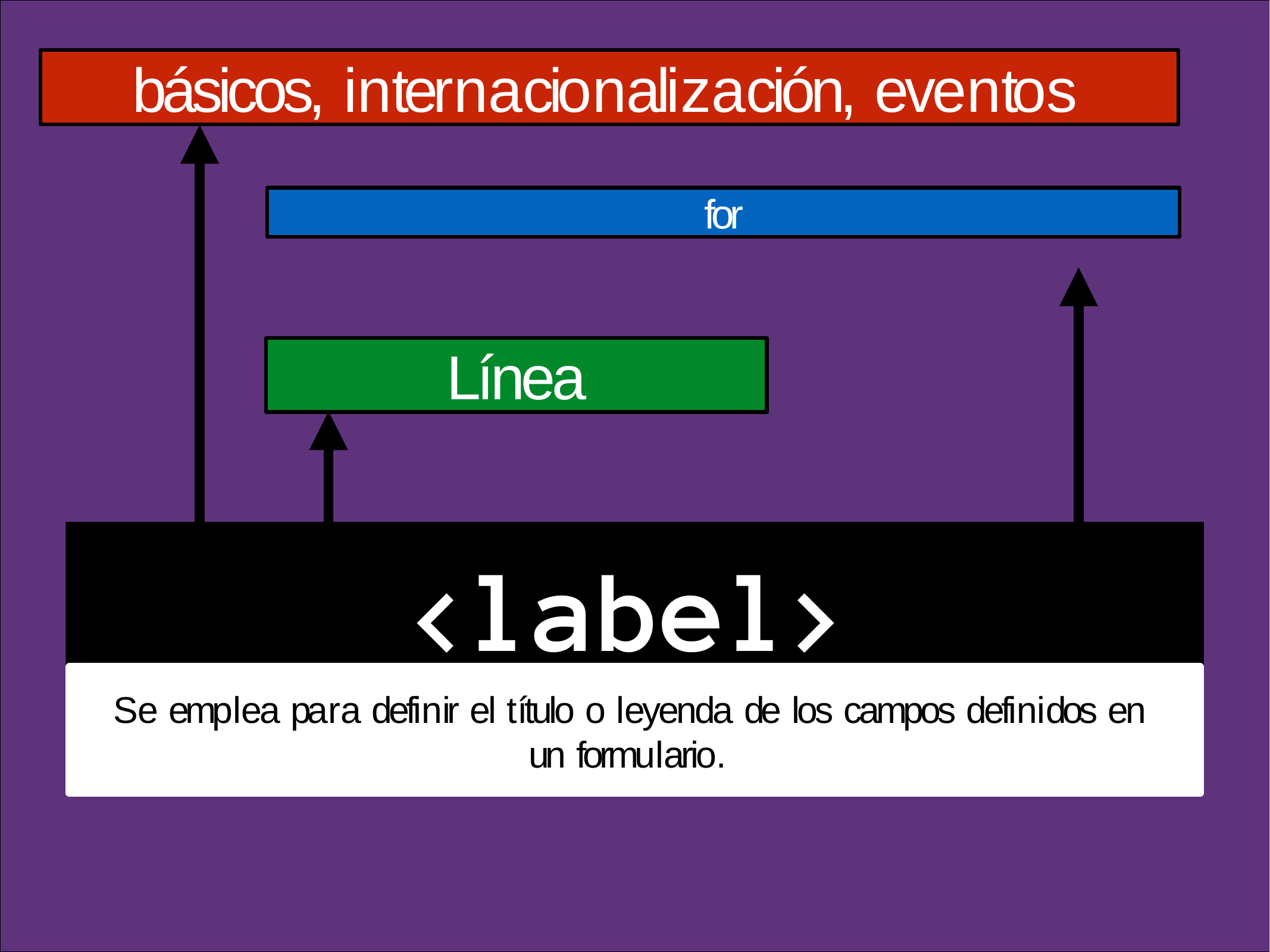

básicos, internacionalización, eventos

for

Línea

<label>

Se emplea para definir el título o leyenda de los campos definidos en un formulario.